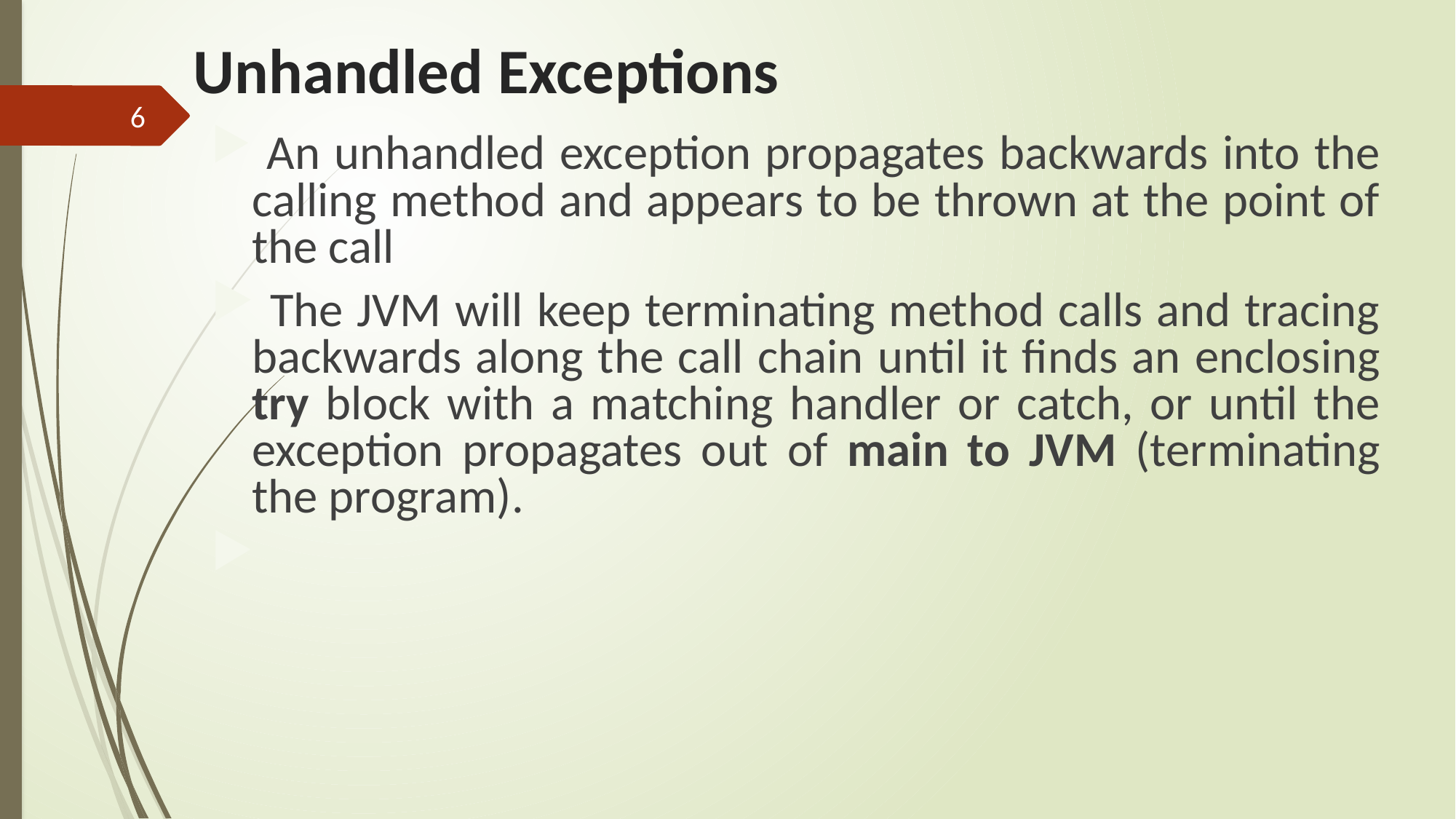

# Unhandled Exceptions
6
 An unhandled exception propagates backwards into the calling method and appears to be thrown at the point of the call
 The JVM will keep terminating method calls and tracing backwards along the call chain until it finds an enclosing try block with a matching handler or catch, or until the exception propagates out of main to JVM (terminating the program).